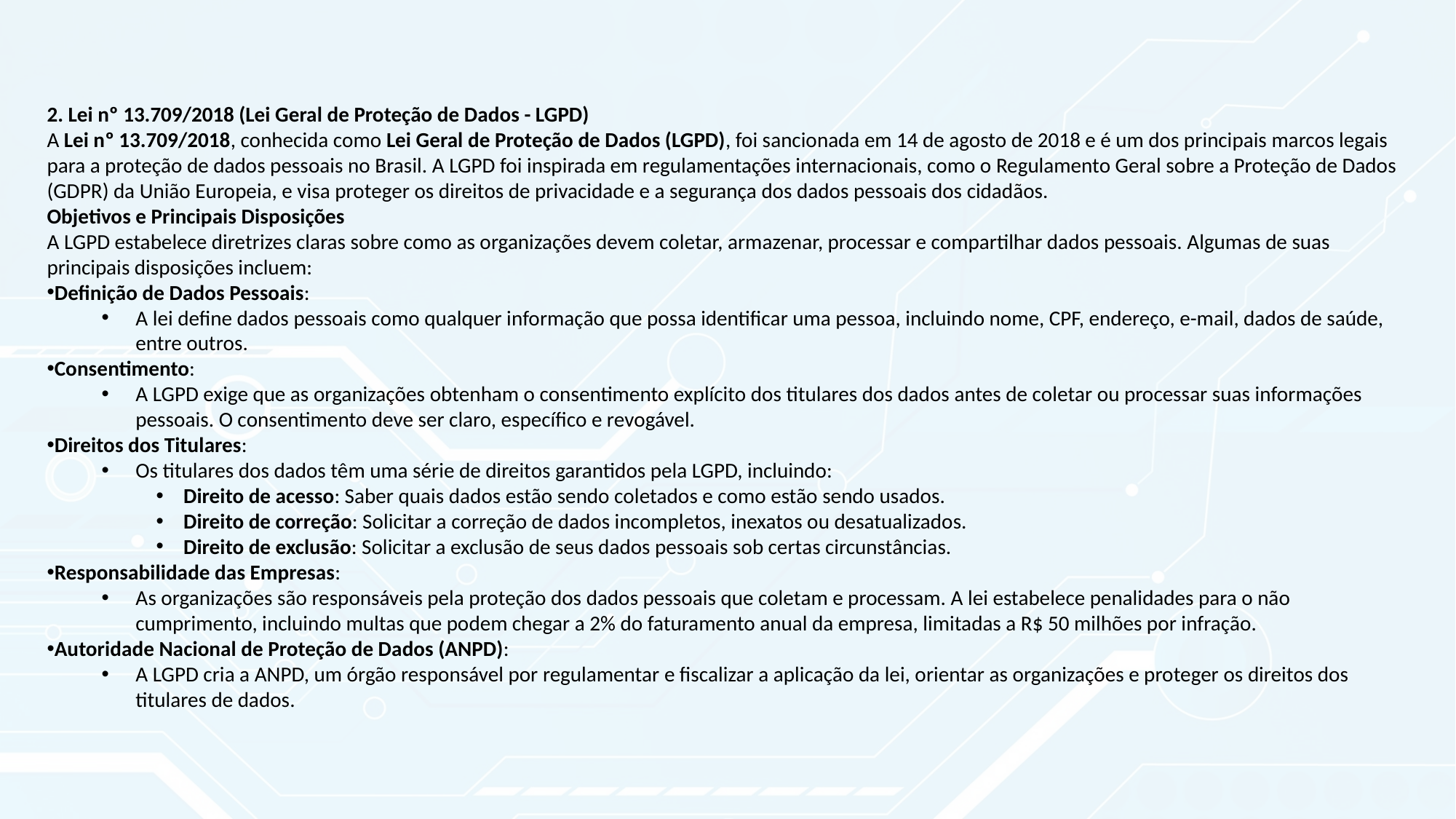

2. Lei nº 13.709/2018 (Lei Geral de Proteção de Dados - LGPD)
A Lei nº 13.709/2018, conhecida como Lei Geral de Proteção de Dados (LGPD), foi sancionada em 14 de agosto de 2018 e é um dos principais marcos legais para a proteção de dados pessoais no Brasil. A LGPD foi inspirada em regulamentações internacionais, como o Regulamento Geral sobre a Proteção de Dados (GDPR) da União Europeia, e visa proteger os direitos de privacidade e a segurança dos dados pessoais dos cidadãos.
Objetivos e Principais Disposições
A LGPD estabelece diretrizes claras sobre como as organizações devem coletar, armazenar, processar e compartilhar dados pessoais. Algumas de suas principais disposições incluem:
Definição de Dados Pessoais:
A lei define dados pessoais como qualquer informação que possa identificar uma pessoa, incluindo nome, CPF, endereço, e-mail, dados de saúde, entre outros.
Consentimento:
A LGPD exige que as organizações obtenham o consentimento explícito dos titulares dos dados antes de coletar ou processar suas informações pessoais. O consentimento deve ser claro, específico e revogável.
Direitos dos Titulares:
Os titulares dos dados têm uma série de direitos garantidos pela LGPD, incluindo:
Direito de acesso: Saber quais dados estão sendo coletados e como estão sendo usados.
Direito de correção: Solicitar a correção de dados incompletos, inexatos ou desatualizados.
Direito de exclusão: Solicitar a exclusão de seus dados pessoais sob certas circunstâncias.
Responsabilidade das Empresas:
As organizações são responsáveis pela proteção dos dados pessoais que coletam e processam. A lei estabelece penalidades para o não cumprimento, incluindo multas que podem chegar a 2% do faturamento anual da empresa, limitadas a R$ 50 milhões por infração.
Autoridade Nacional de Proteção de Dados (ANPD):
A LGPD cria a ANPD, um órgão responsável por regulamentar e fiscalizar a aplicação da lei, orientar as organizações e proteger os direitos dos titulares de dados.